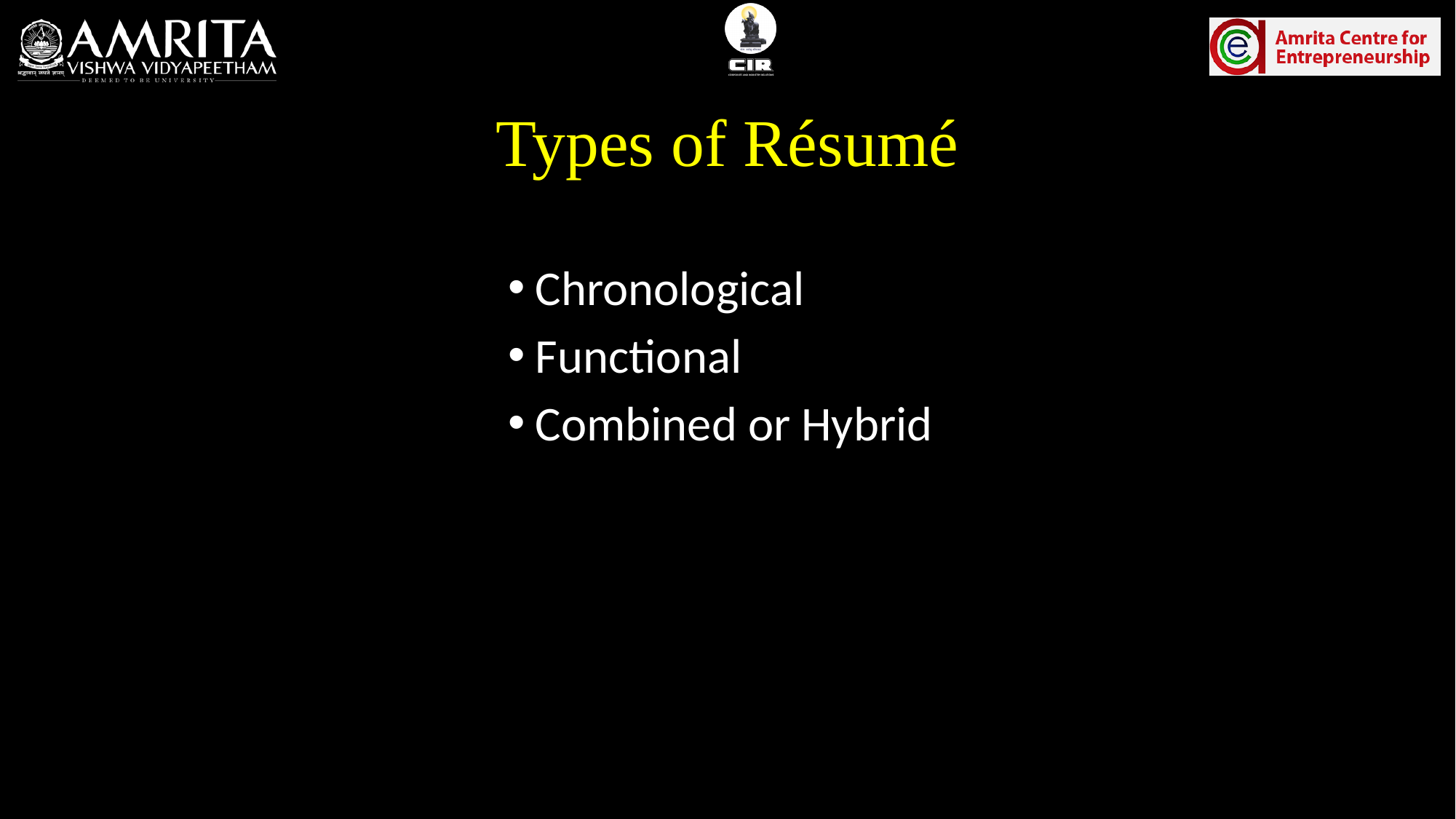

# Types of Résumé
Chronological
Functional
Combined or Hybrid